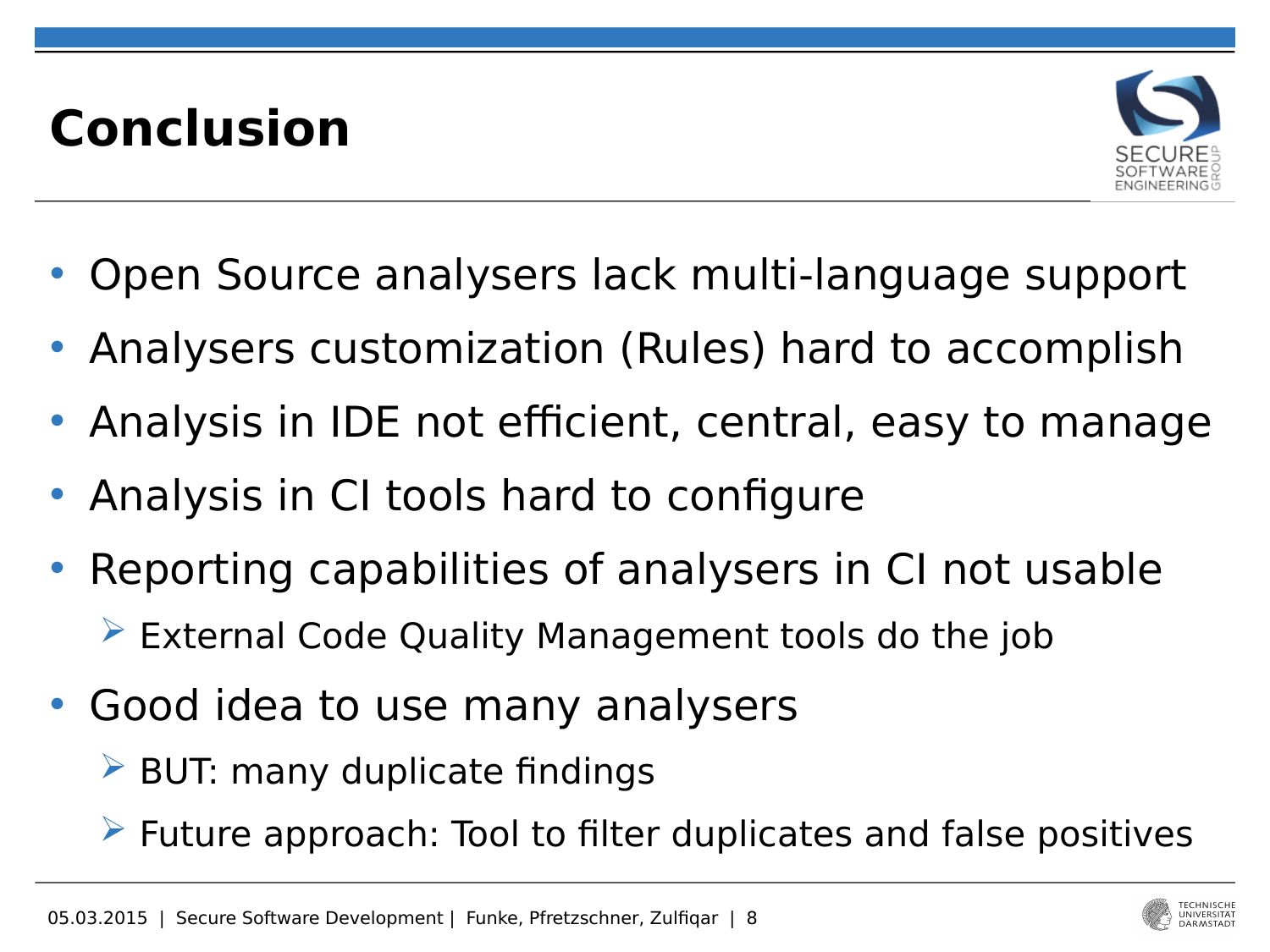

# Conclusion
Open Source analysers lack multi-language support
Analysers customization (Rules) hard to accomplish
Analysis in IDE not efficient, central, easy to manage
Analysis in CI tools hard to configure
Reporting capabilities of analysers in CI not usable
External Code Quality Management tools do the job
Good idea to use many analysers
BUT: many duplicate findings
Future approach: Tool to filter duplicates and false positives